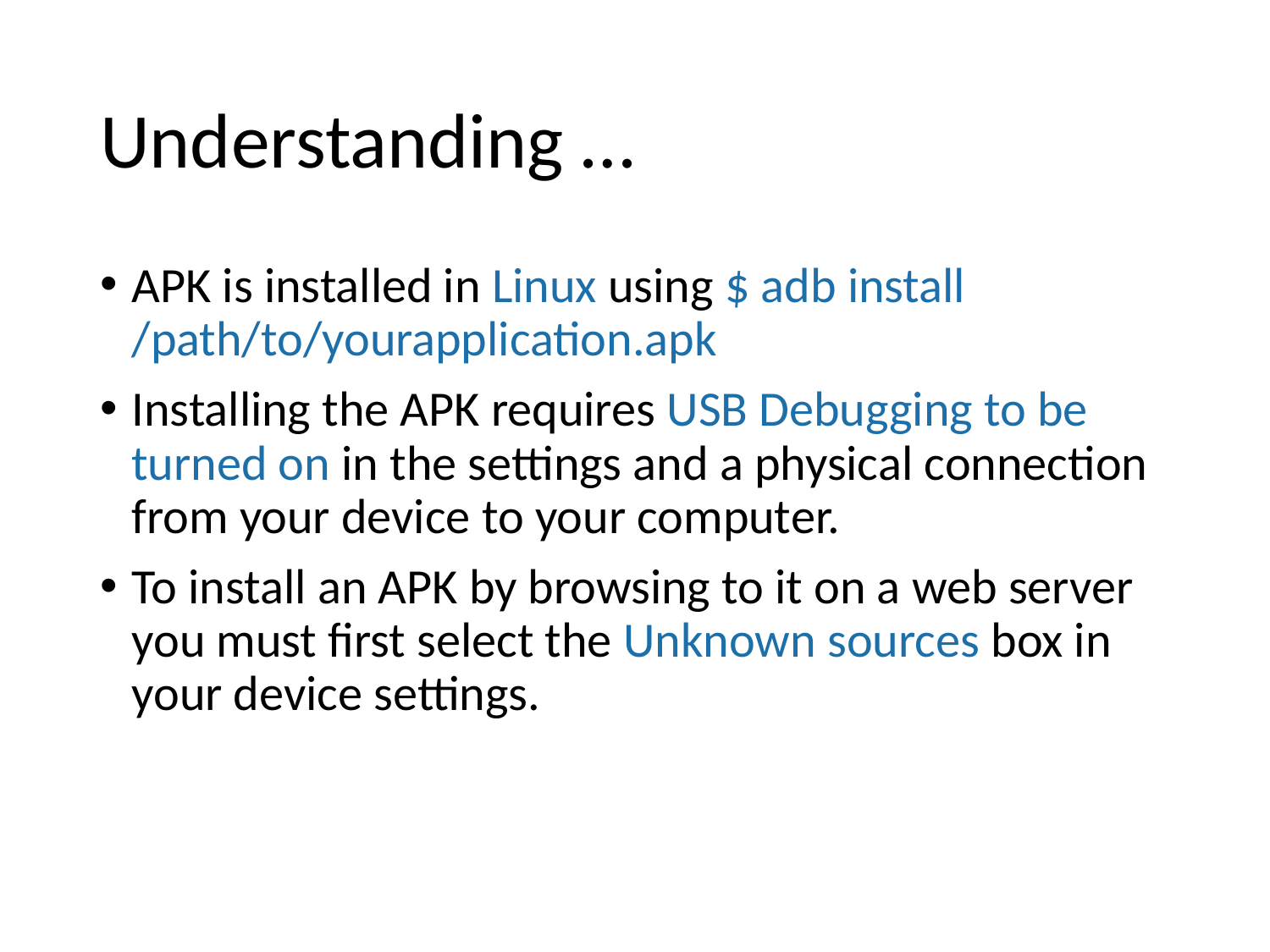

# Understanding …
APK is installed in Linux using $ adb install /path/to/yourapplication.apk
Installing the APK requires USB Debugging to be turned on in the settings and a physical connection from your device to your computer.
To install an APK by browsing to it on a web server you must first select the Unknown sources box in your device settings.